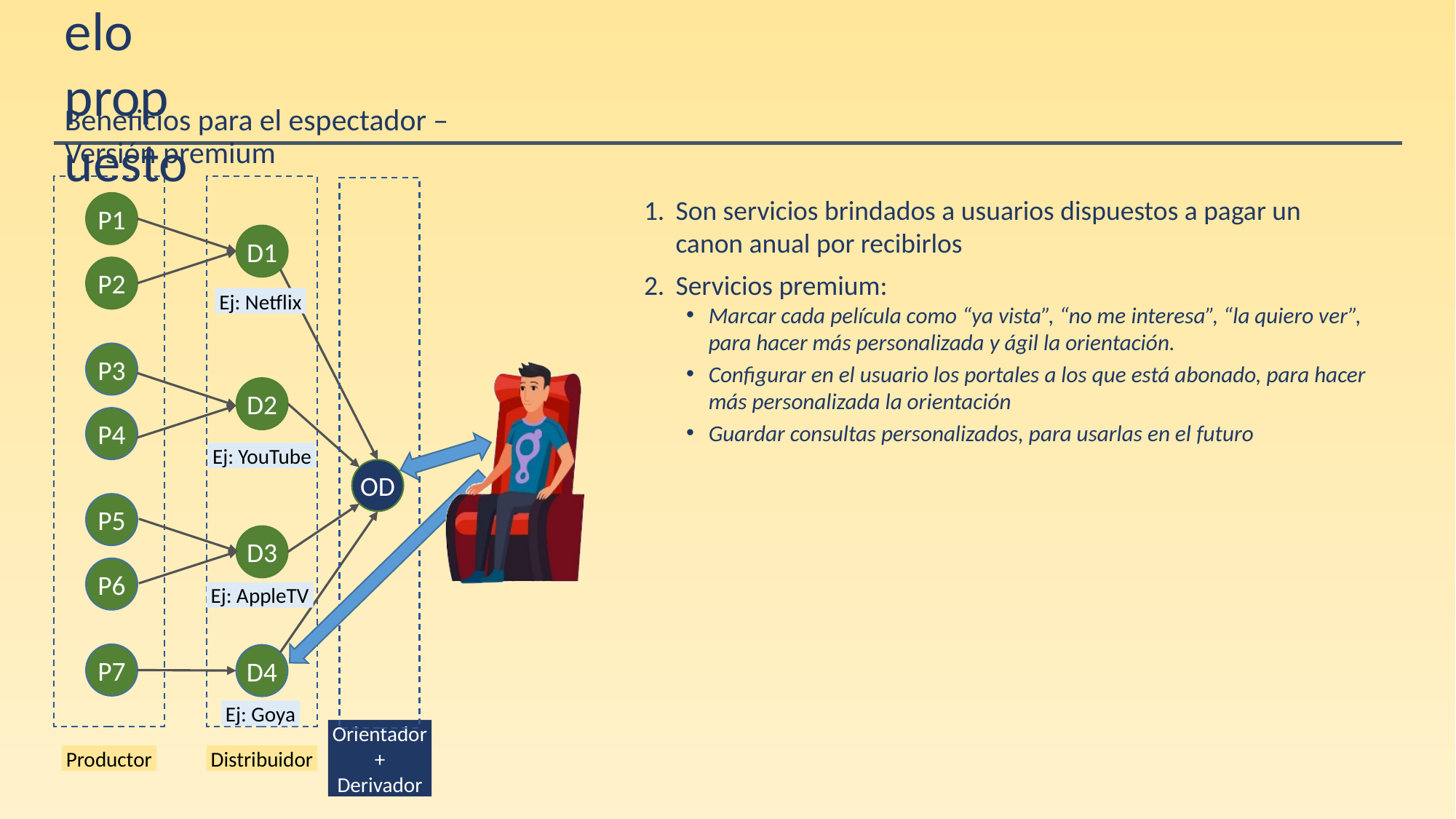

# Modelo propuesto
Beneficios para el espectador – Versión premium
Son servicios brindados a usuarios dispuestos a pagar un canon anual por recibirlos
Servicios premium:
Marcar cada película como “ya vista”, “no me interesa”, “la quiero ver”, para hacer más personalizada y ágil la orientación.
Configurar en el usuario los portales a los que está abonado, para hacer más personalizada la orientación
Guardar consultas personalizados, para usarlas en el futuro